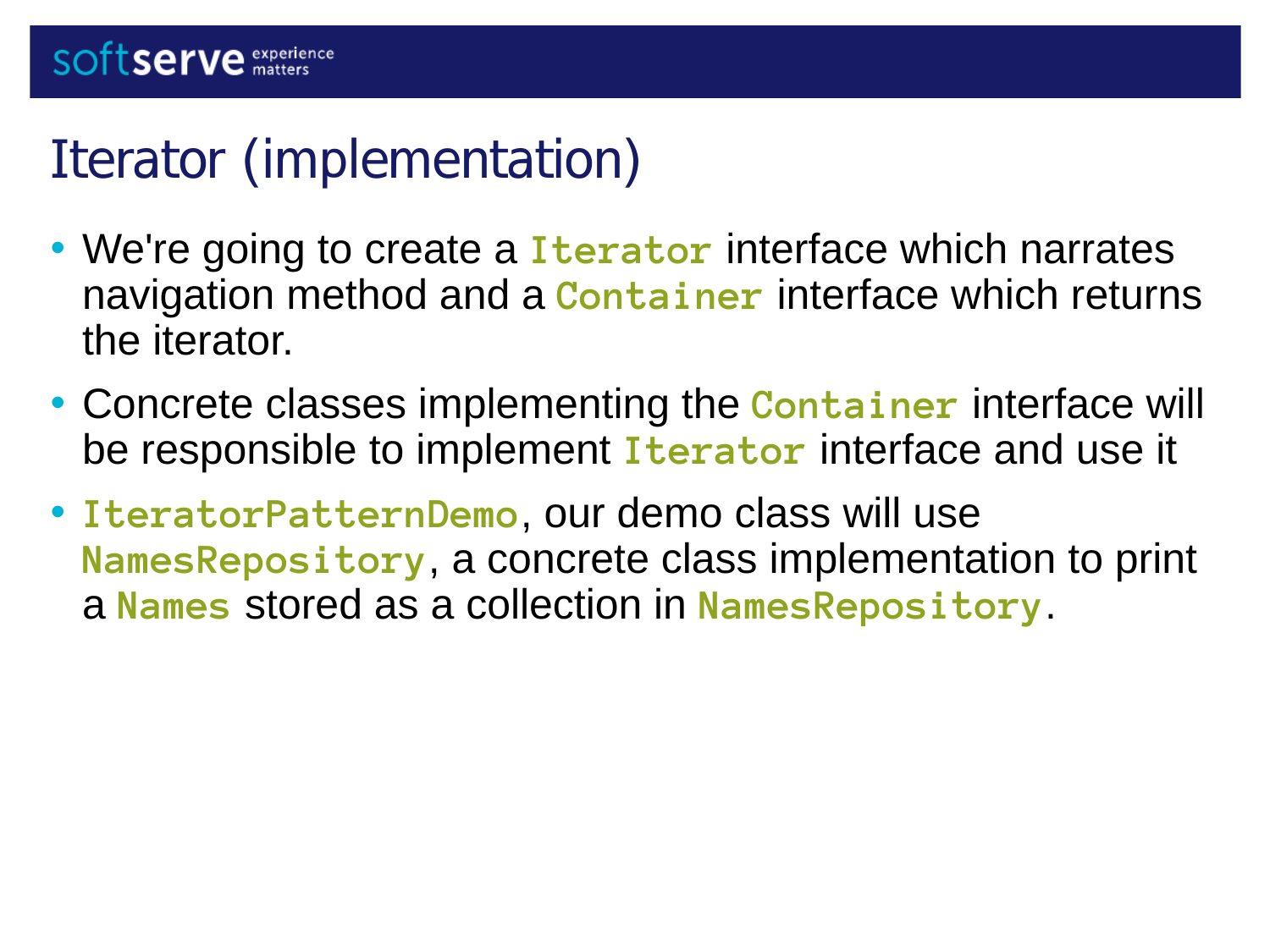

Iterator (implementation)
We're going to create a Iterator interface which narrates navigation method and a Container interface which returns the iterator.
Concrete classes implementing the Container interface will be responsible to implement Iterator interface and use it
IteratorPatternDemo, our demo class will use NamesRepository, a concrete class implementation to print a Names stored as a collection in NamesRepository.